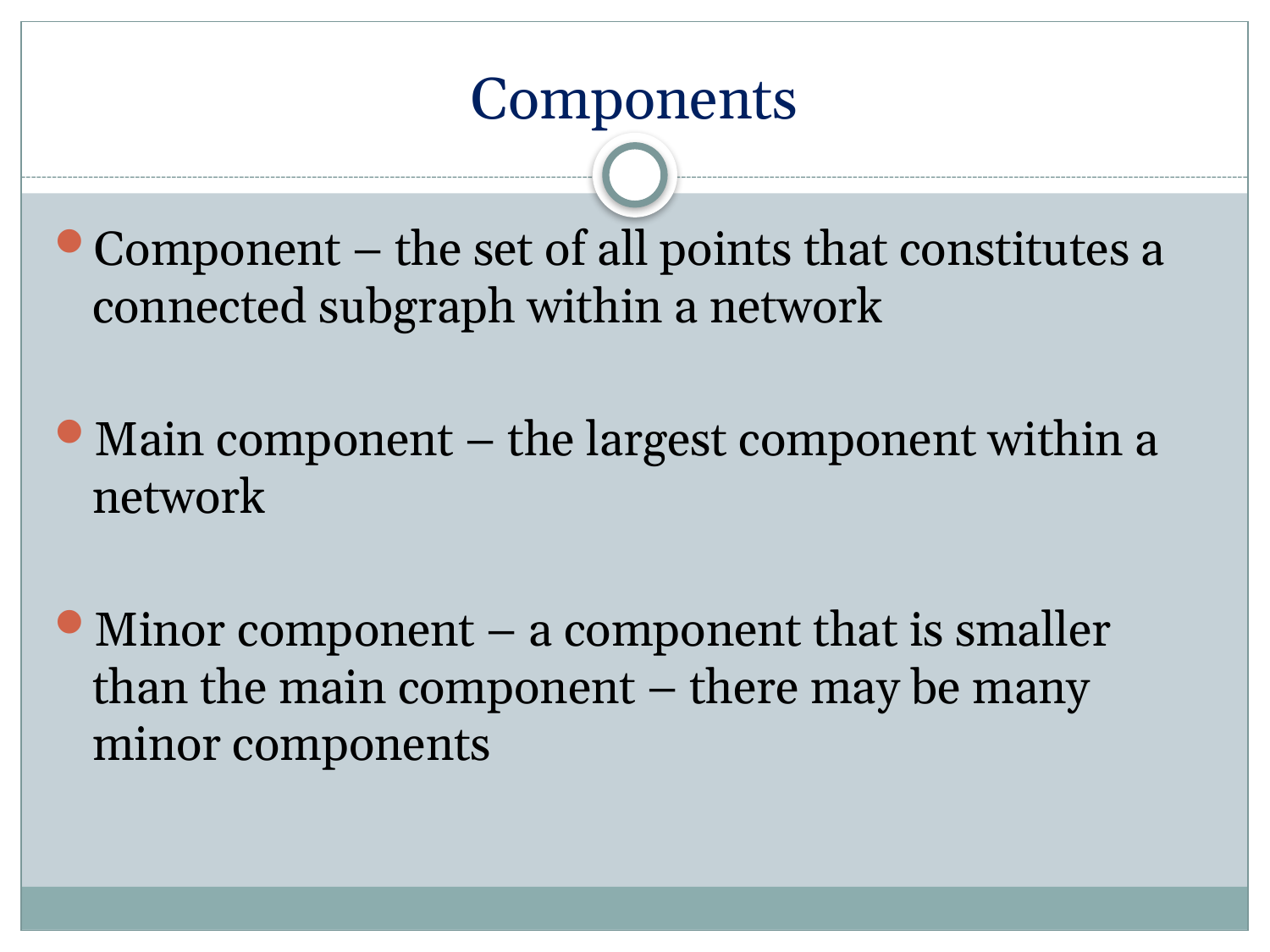

# Components
Component – the set of all points that constitutes a connected subgraph within a network

Main component – the largest component within a network

Minor component – a component that is smaller than the main component – there may be many minor components